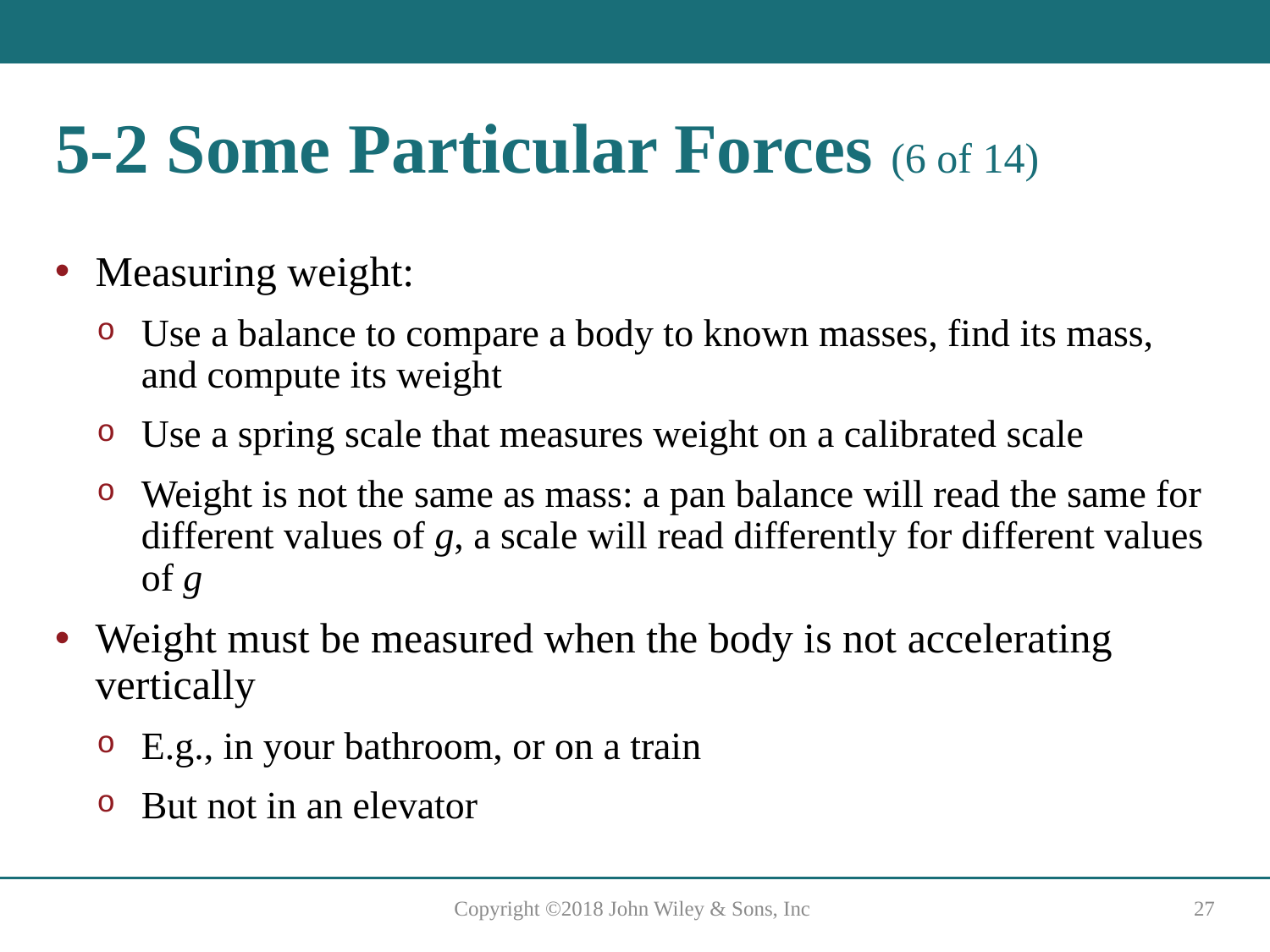

# 5-2 Some Particular Forces (6 of 14)
Measuring weight:
Use a balance to compare a body to known masses, find its mass, and compute its weight
Use a spring scale that measures weight on a calibrated scale
Weight is not the same as mass: a pan balance will read the same for different values of g, a scale will read differently for different values of g
Weight must be measured when the body is not accelerating vertically
E.g., in your bathroom, or on a train
But not in an elevator
Copyright ©2018 John Wiley & Sons, Inc
27